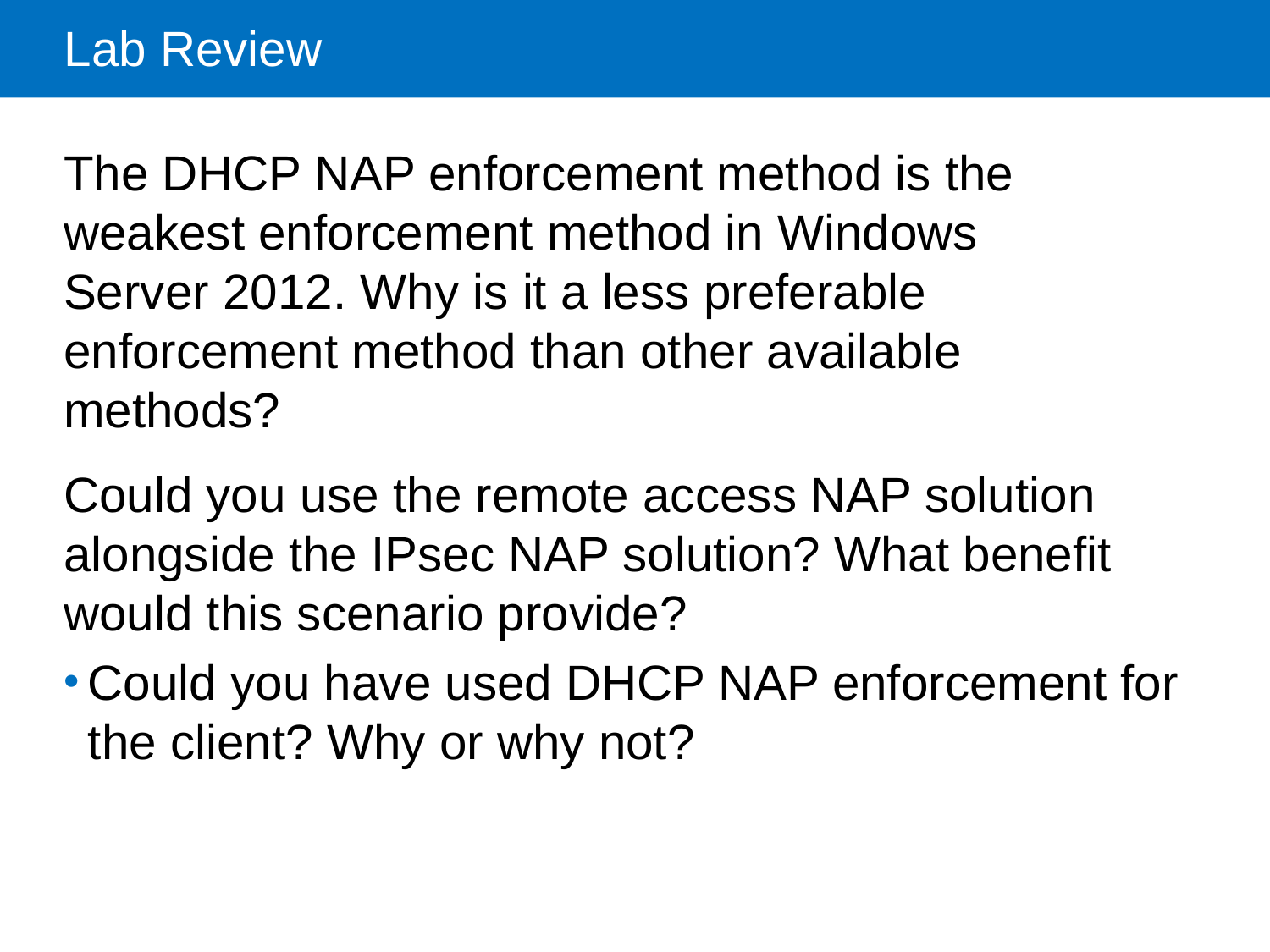

# Lab Review
The DHCP NAP enforcement method is the weakest enforcement method in Windows Server 2012. Why is it a less preferable enforcement method than other available methods?
Could you use the remote access NAP solution alongside the IPsec NAP solution? What benefit would this scenario provide?
Could you have used DHCP NAP enforcement for the client? Why or why not?